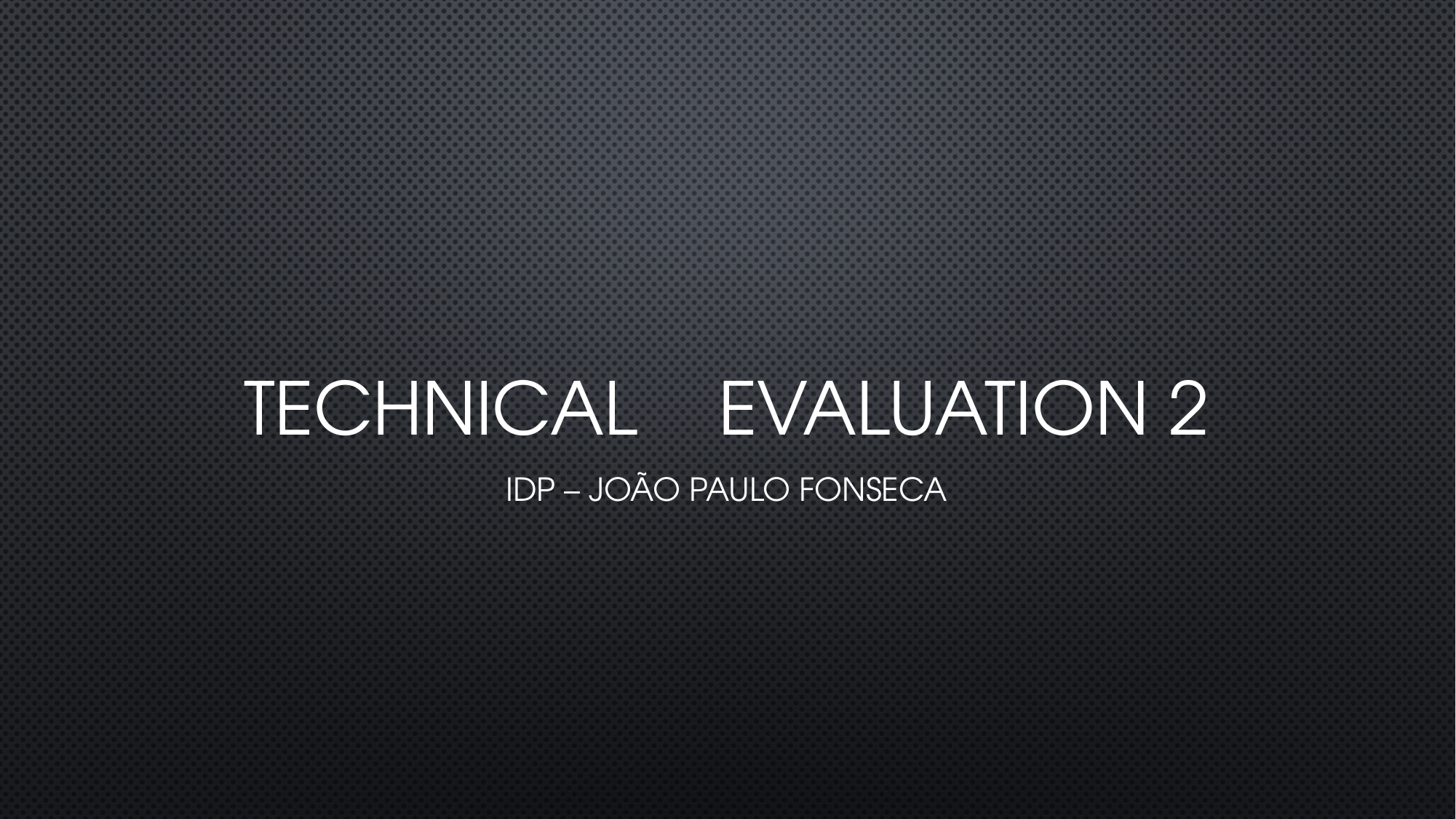

# Technical    Evaluation 2
IDP – JOÃO PAULO FONSECA